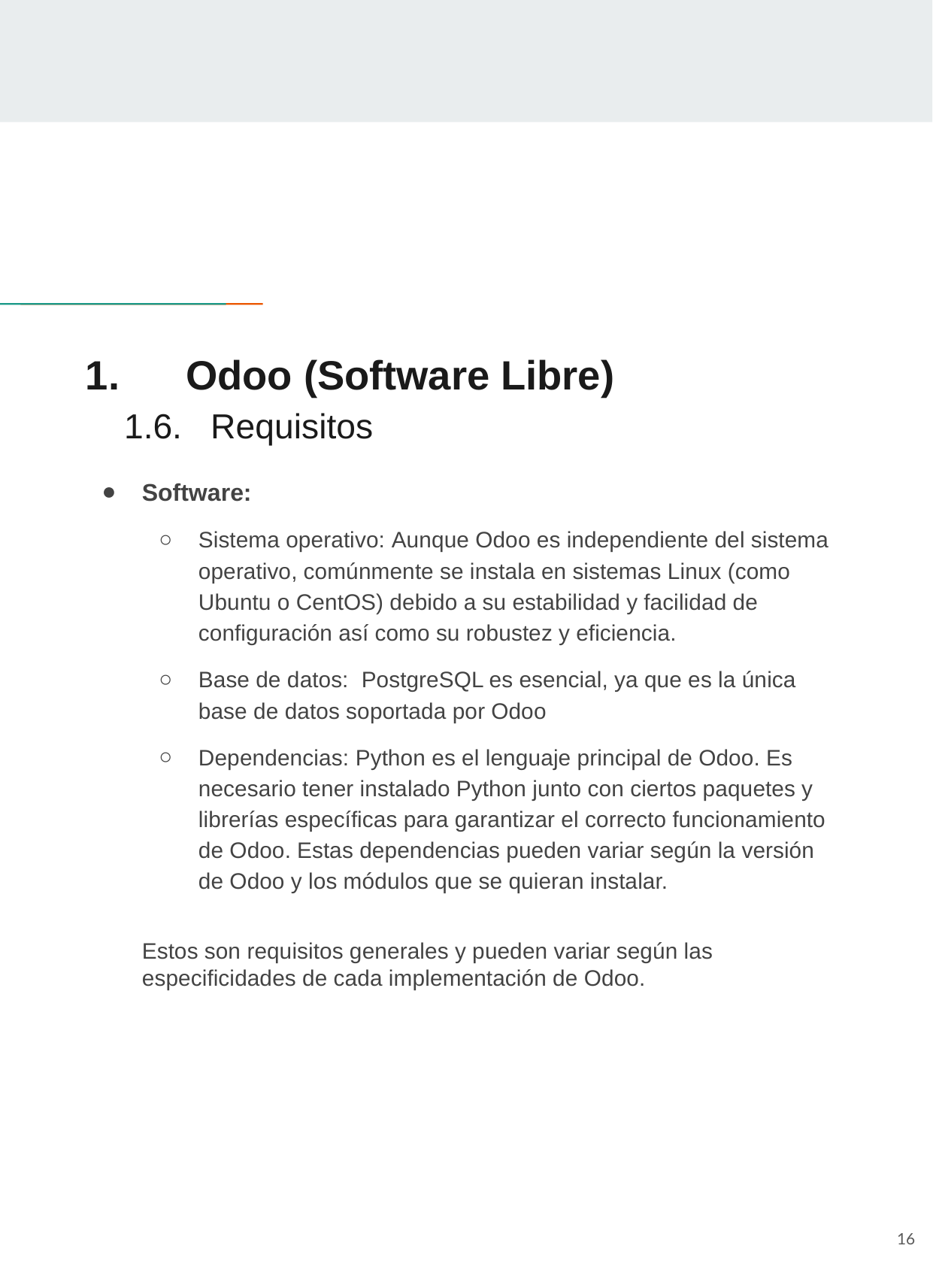

# 1.	Odoo (Software Libre)
    1.6.   Requisitos

Software:
Sistema operativo: Aunque Odoo es independiente del sistema operativo, comúnmente se instala en sistemas Linux (como Ubuntu o CentOS) debido a su estabilidad y facilidad de configuración así como su robustez y eficiencia.
Base de datos:  PostgreSQL es esencial, ya que es la única base de datos soportada por Odoo
Dependencias: Python es el lenguaje principal de Odoo. Es necesario tener instalado Python junto con ciertos paquetes y librerías específicas para garantizar el correcto funcionamiento de Odoo. Estas dependencias pueden variar según la versión de Odoo y los módulos que se quieran instalar.
Estos son requisitos generales y pueden variar según las especificidades de cada implementación de Odoo.

16